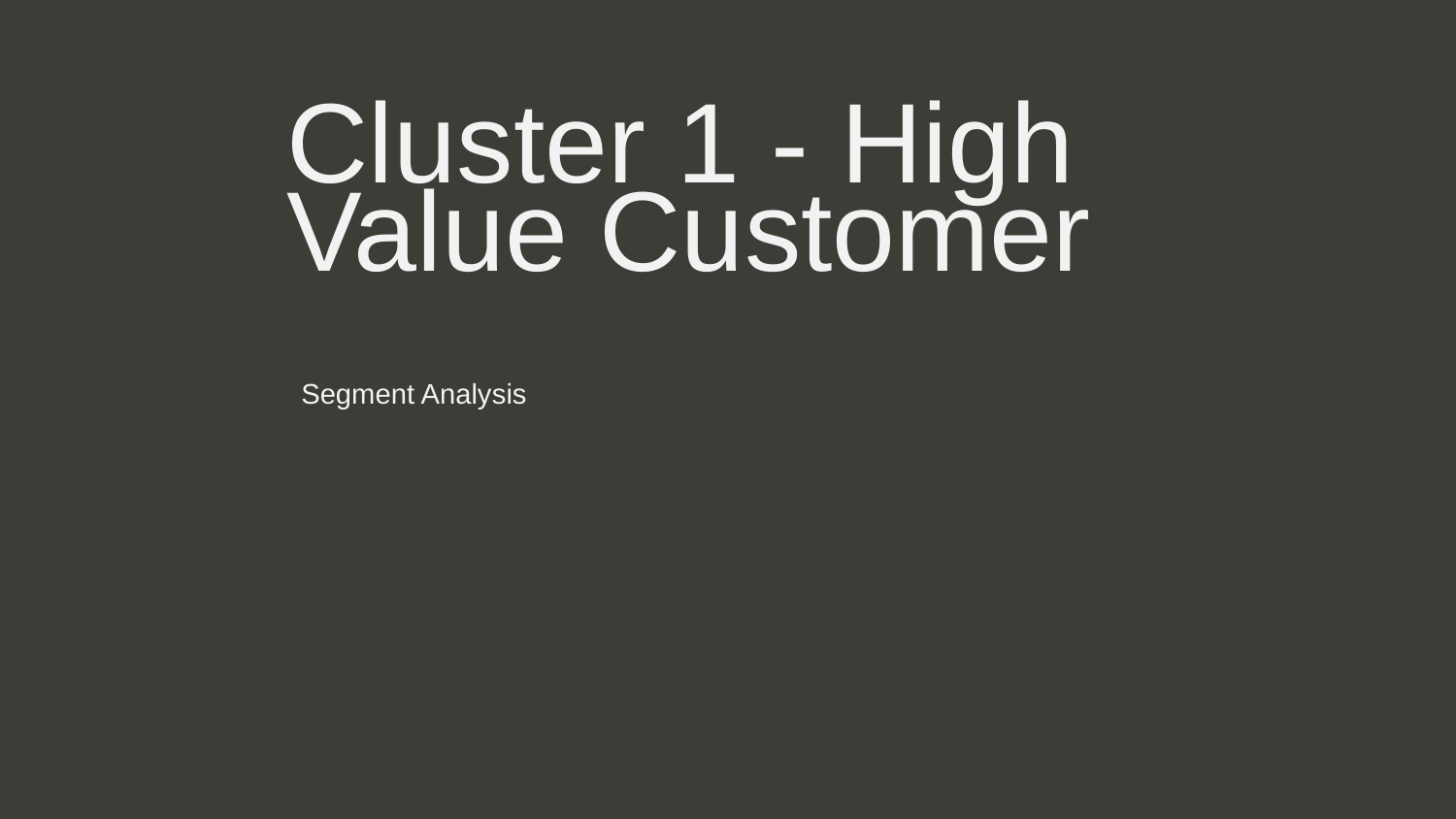

# Cluster 1 - High Value Customer
Segment Analysis